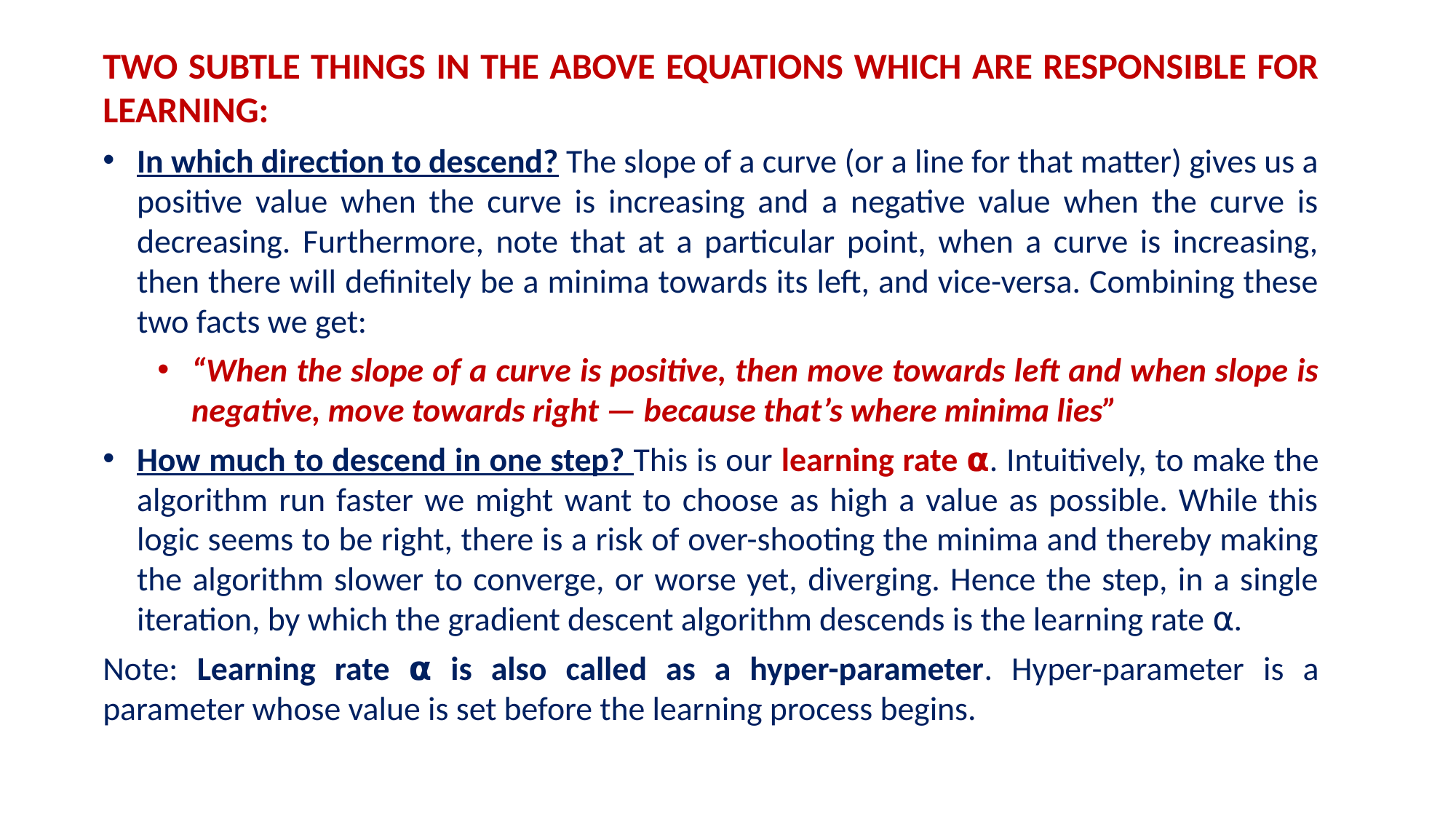

Two subtle things in the above equations which are responsible for learning:
In which direction to descend? The slope of a curve (or a line for that matter) gives us a positive value when the curve is increasing and a negative value when the curve is decreasing. Furthermore, note that at a particular point, when a curve is increasing, then there will definitely be a minima towards its left, and vice-versa. Combining these two facts we get:
“When the slope of a curve is positive, then move towards left and when slope is negative, move towards right — because that’s where minima lies”
How much to descend in one step? This is our learning rate ⍺. Intuitively, to make the algorithm run faster we might want to choose as high a value as possible. While this logic seems to be right, there is a risk of over-shooting the minima and thereby making the algorithm slower to converge, or worse yet, diverging. Hence the step, in a single iteration, by which the gradient descent algorithm descends is the learning rate ⍺.
Note: Learning rate ⍺ is also called as a hyper-parameter. Hyper-parameter is a parameter whose value is set before the learning process begins.